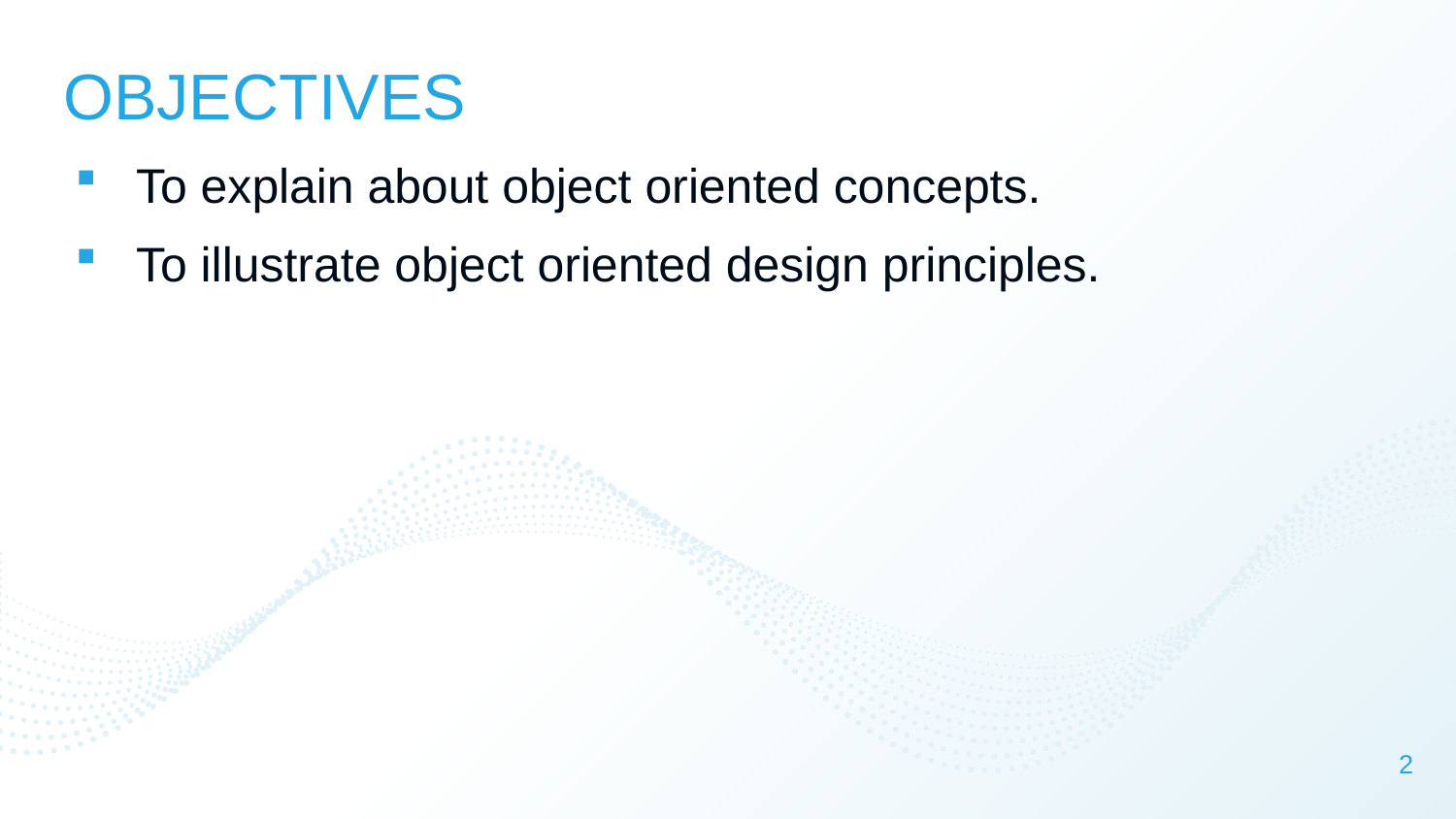

# OBJECTIVES
To explain about object oriented concepts.
To illustrate object oriented design principles.

2